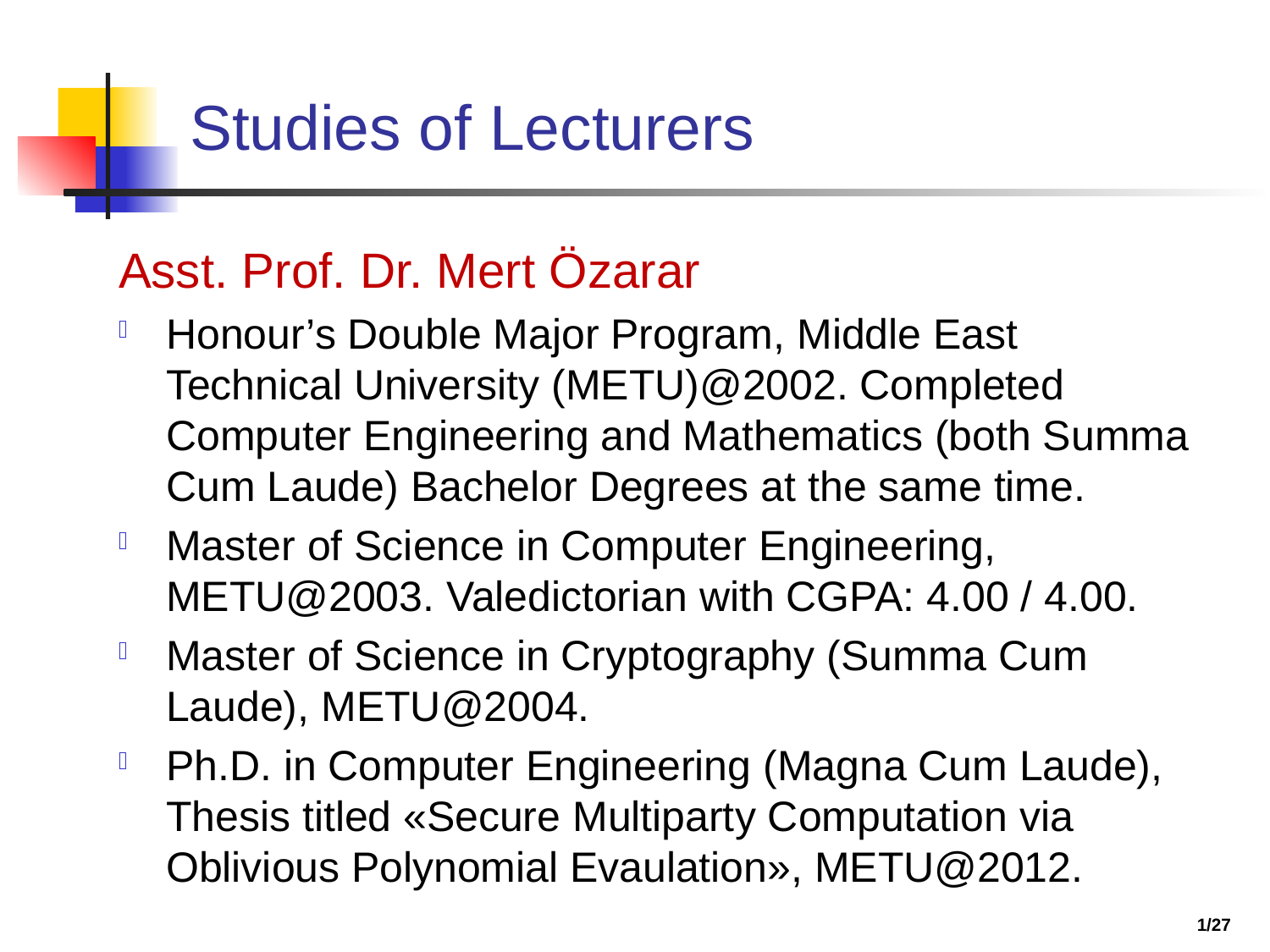

# Studies of Lecturers
Asst. Prof. Dr. Mert Özarar
Honour’s Double Major Program, Middle East Technical University (METU)@2002. Completed Computer Engineering and Mathematics (both Summa Cum Laude) Bachelor Degrees at the same time.
Master of Science in Computer Engineering, METU@2003. Valedictorian with CGPA: 4.00 / 4.00.
Master of Science in Cryptography (Summa Cum Laude), METU@2004.
Ph.D. in Computer Engineering (Magna Cum Laude), Thesis titled «Secure Multiparty Computation via Oblivious Polynomial Evaulation», METU@2012.

1/27